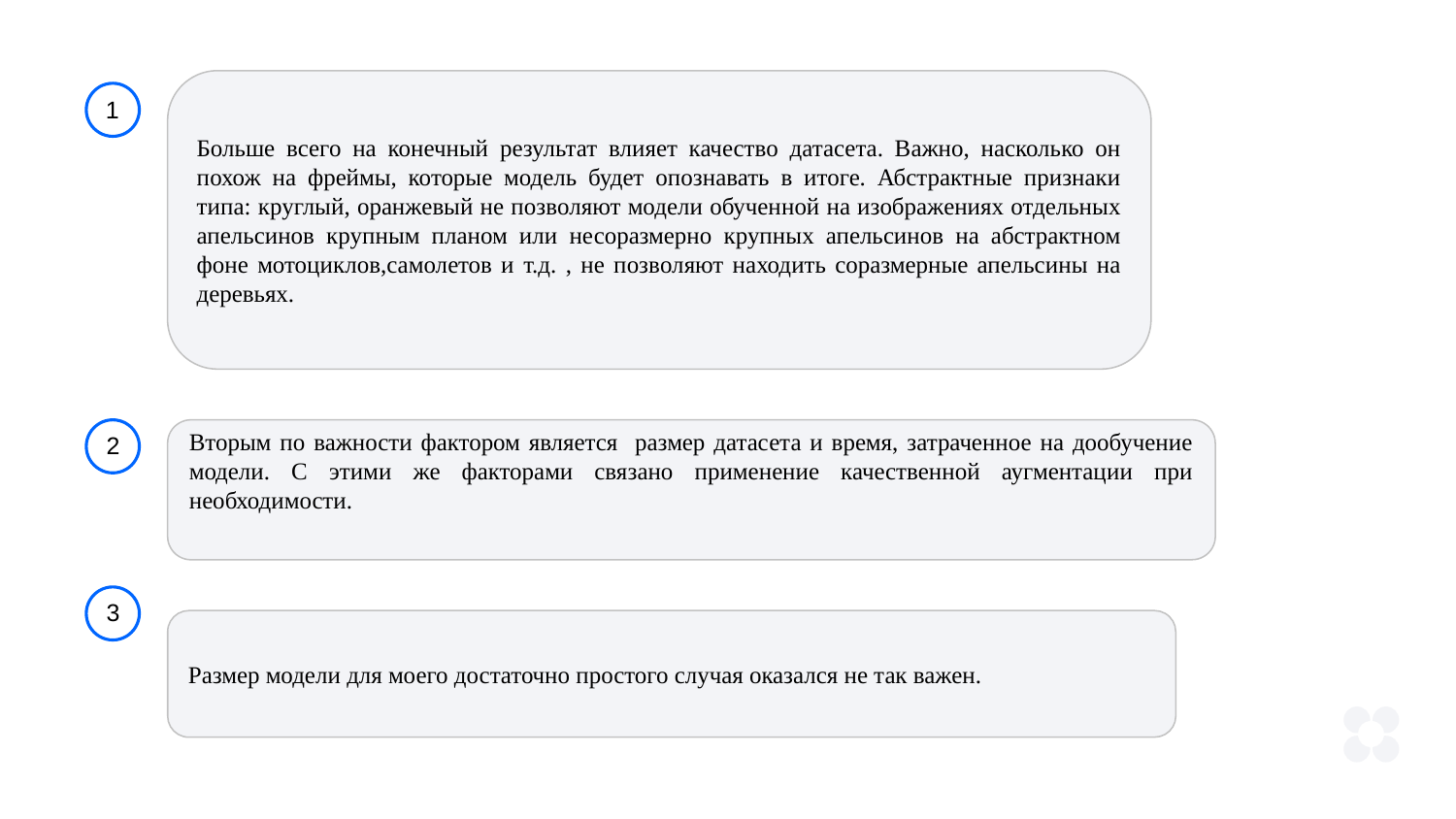

Больше всего на конечный результат влияет качество датасета. Важно, насколько он похож на фреймы, которые модель будет опознавать в итоге. Абстрактные признаки типа: круглый, оранжевый не позволяют модели обученной на изображениях отдельных апельсинов крупным планом или несоразмерно крупных апельсинов на абстрактном фоне мотоциклов,самолетов и т.д. , не позволяют находить соразмерные апельсины на деревьях.

1

2
Вторым по важности фактором является  размер датасета и время, затраченное на дообучение модели. С этими же факторами связано применение качественной аугментации при необходимости.

3
Размер модели для моего достаточно простого случая оказался не так важен.